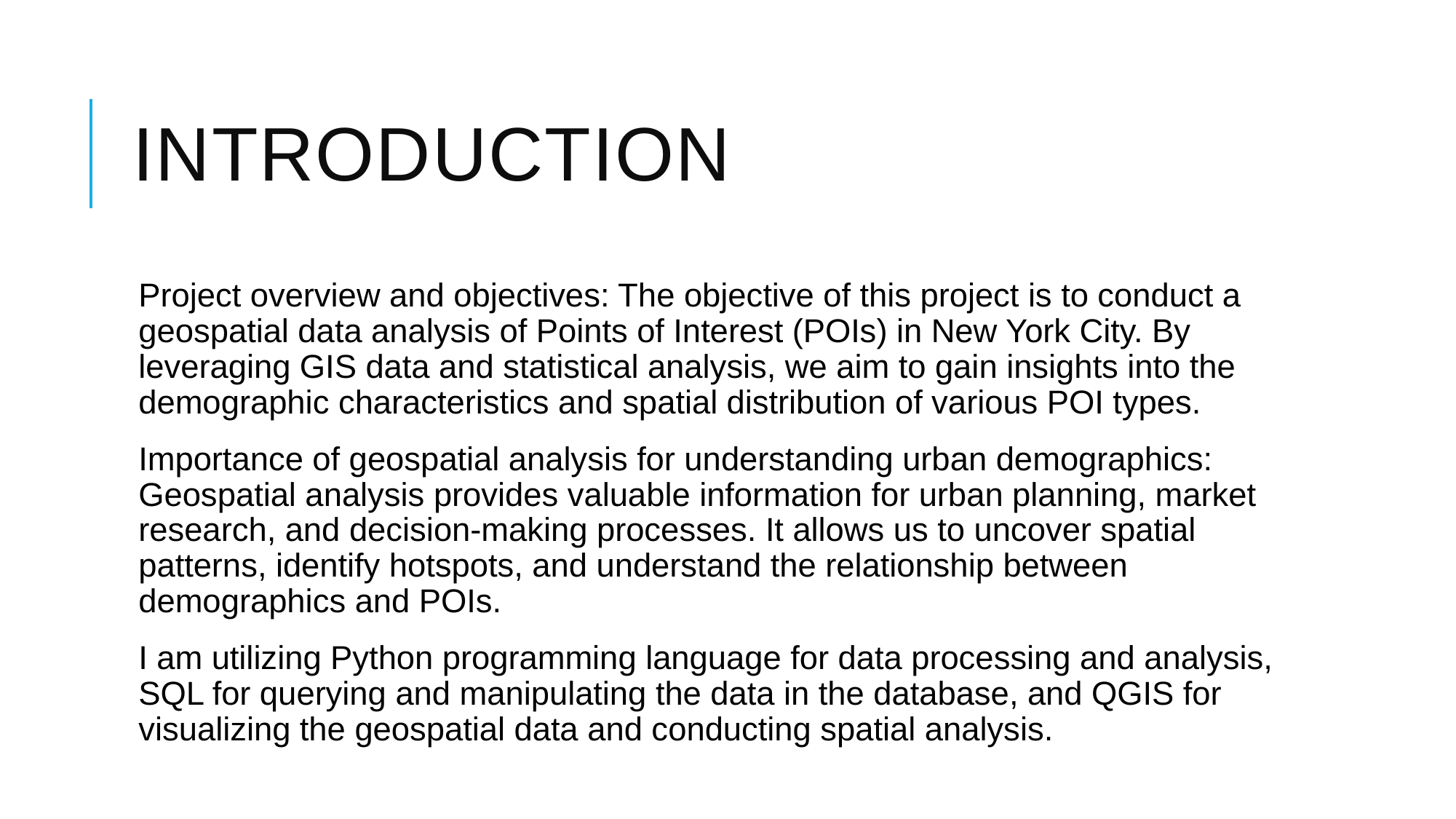

# Introduction
Project overview and objectives: The objective of this project is to conduct a geospatial data analysis of Points of Interest (POIs) in New York City. By leveraging GIS data and statistical analysis, we aim to gain insights into the demographic characteristics and spatial distribution of various POI types.
Importance of geospatial analysis for understanding urban demographics: Geospatial analysis provides valuable information for urban planning, market research, and decision-making processes. It allows us to uncover spatial patterns, identify hotspots, and understand the relationship between demographics and POIs.
I am utilizing Python programming language for data processing and analysis, SQL for querying and manipulating the data in the database, and QGIS for visualizing the geospatial data and conducting spatial analysis.